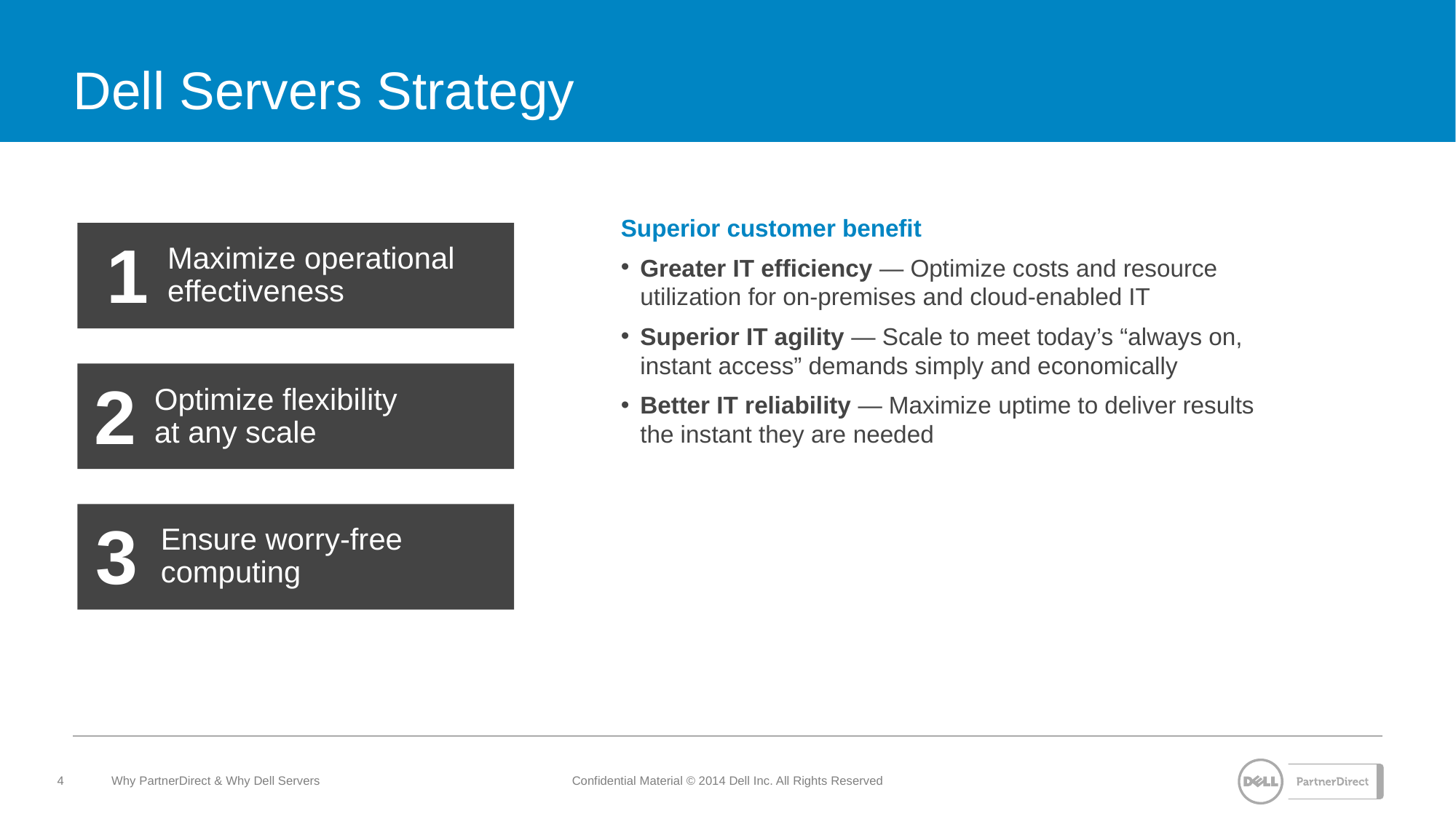

# Dell Servers Strategy
Superior customer benefit
Greater IT efficiency — Optimize costs and resource utilization for on-premises and cloud-enabled IT
Superior IT agility — Scale to meet today’s “always on,
instant access” demands simply and economically
Better IT reliability — Maximize uptime to deliver results
the instant they are needed
Maximize operational effectiveness

1
Optimize flexibility
at any scale

2
Ensure worry-free computing

3